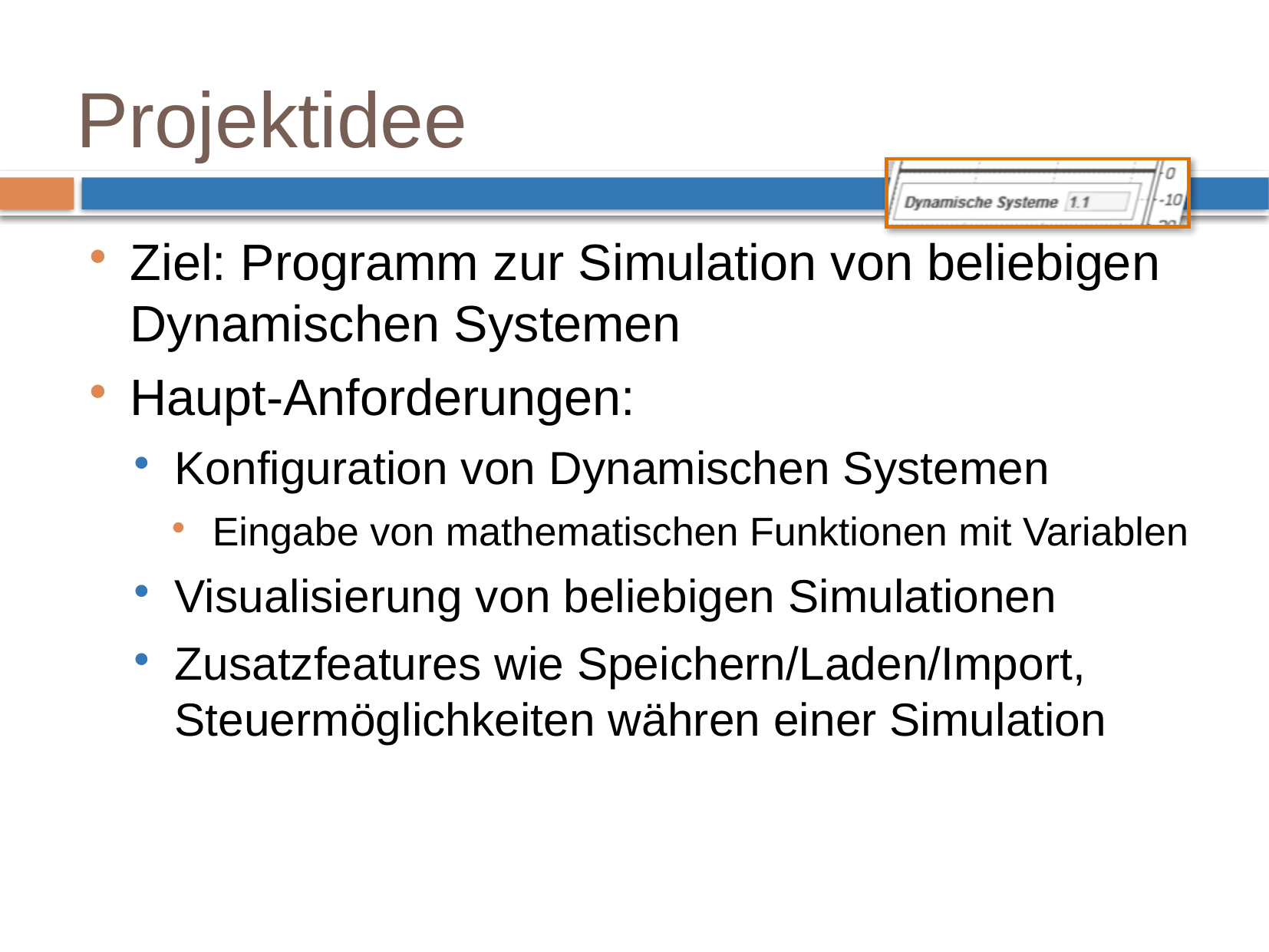

# Projektidee
Ziel: Programm zur Simulation von beliebigen Dynamischen Systemen
Haupt-Anforderungen:
Konfiguration von Dynamischen Systemen
Eingabe von mathematischen Funktionen mit Variablen
Visualisierung von beliebigen Simulationen
Zusatzfeatures wie Speichern/Laden/Import, Steuermöglichkeiten währen einer Simulation